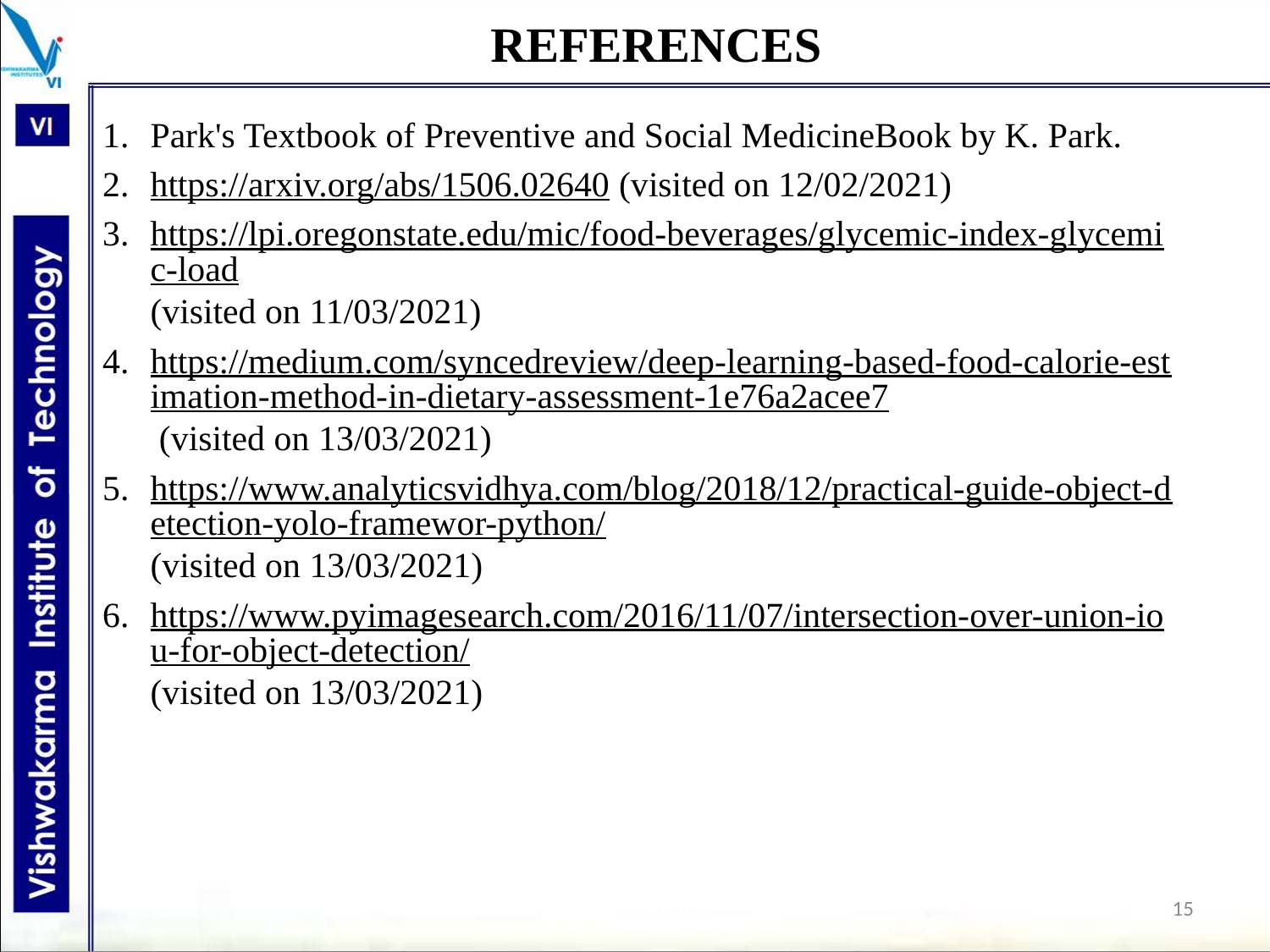

# REFERENCES
Park's Textbook of Preventive and Social MedicineBook by K. Park.
https://arxiv.org/abs/1506.02640 (visited on 12/02/2021)
https://lpi.oregonstate.edu/mic/food-beverages/glycemic-index-glycemic-load(visited on 11/03/2021)
https://medium.com/syncedreview/deep-learning-based-food-calorie-estimation-method-in-dietary-assessment-1e76a2acee7 (visited on 13/03/2021)
https://www.analyticsvidhya.com/blog/2018/12/practical-guide-object-detection-yolo-framewor-python/(visited on 13/03/2021)
https://www.pyimagesearch.com/2016/11/07/intersection-over-union-iou-for-object-detection/(visited on 13/03/2021)

15